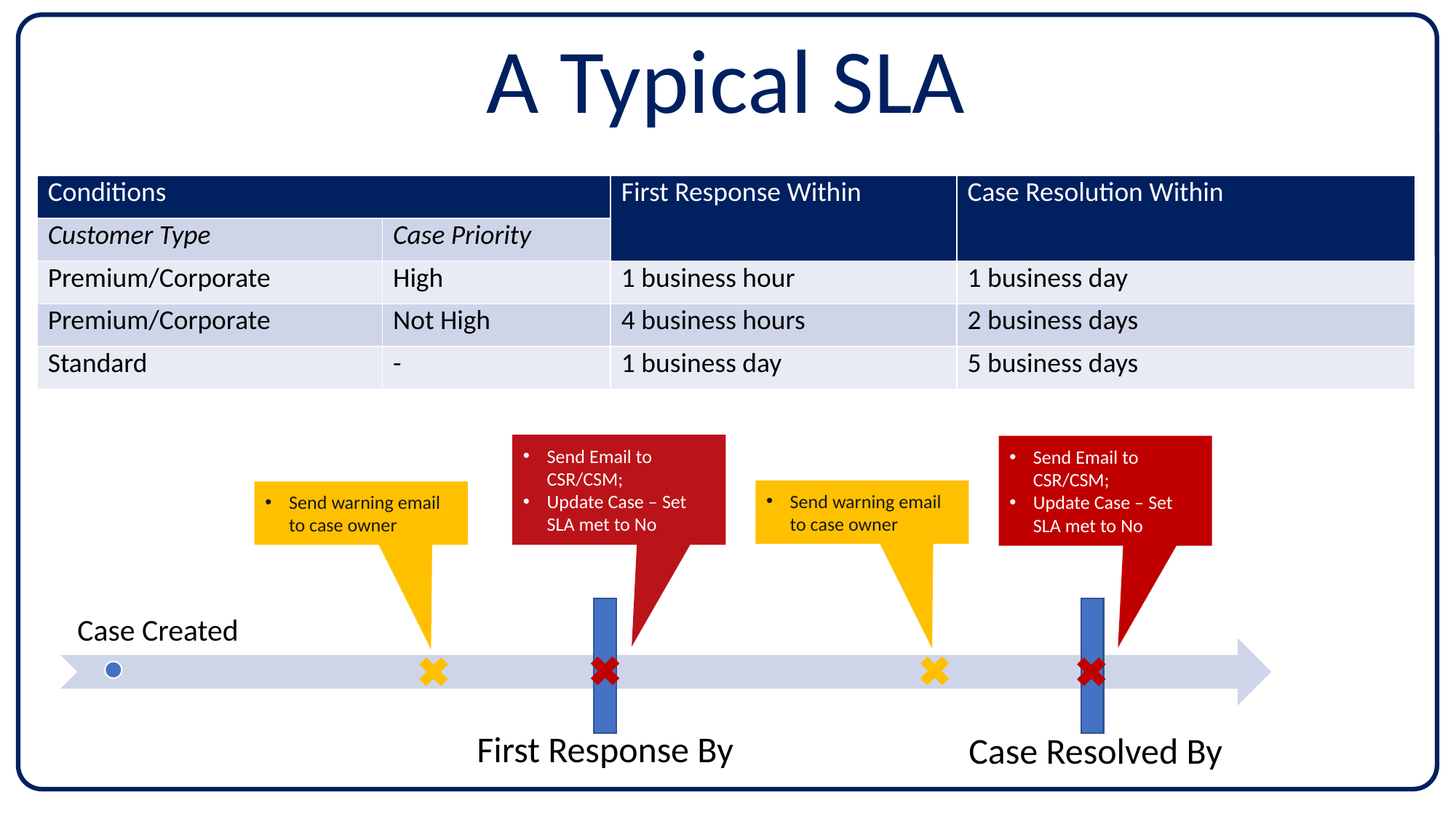

A Typical SLA
| Conditions |  | First Response Within | Case Resolution Within |
| --- | --- | --- | --- |
| Customer Type | Case Priority |  |  |
| Premium/Corporate | High | 1 business hour | 1 business day |
| Premium/Corporate | Not High | 4 business hours | 2 business days |
| Standard | - | 1 business day | 5 business days |
Send Email to CSR/CSM;
Update Case – Set SLA met to No

Send Email to CSR/CSM;
Update Case – Set SLA met to No

Send warning email to case owner

Send warning email to case owner

Case Created

First Response By

Case Resolved By